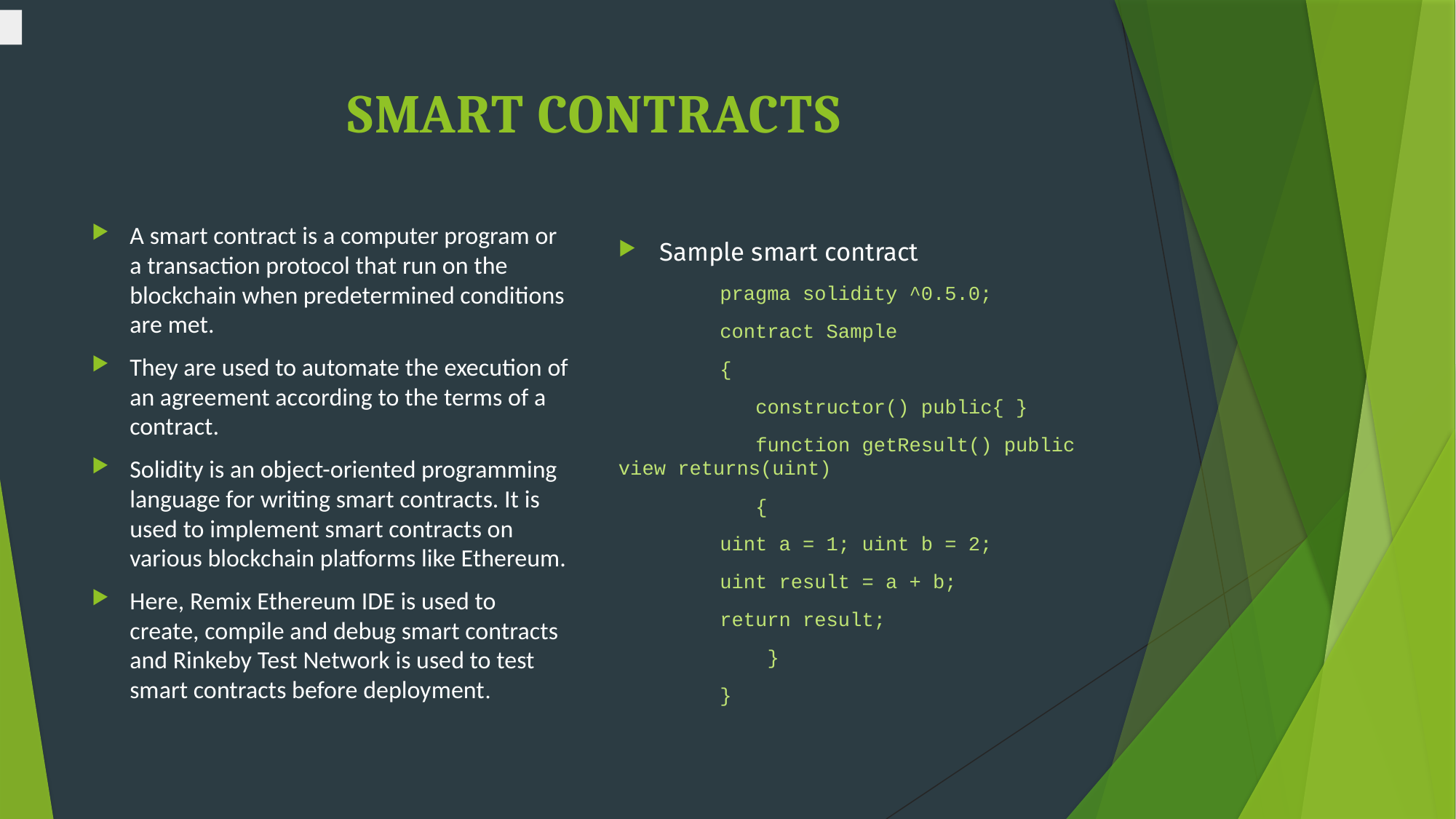

# SMART CONTRACTS
A smart contract is a computer program or a transaction protocol that run on the blockchain when predetermined conditions are met.
They are used to automate the execution of an agreement according to the terms of a contract.
Solidity is an object-oriented programming language for writing smart contracts. It is used to implement smart contracts on various blockchain platforms like Ethereum.
Here, Remix Ethereum IDE is used to create, compile and debug smart contracts and Rinkeby Test Network is used to test smart contracts before deployment.

Sample smart contract
	pragma solidity ^0.5.0;
	contract Sample
	{
 	   constructor() public{ }
	   function getResult() public view returns(uint)
	   {
		uint a = 1; uint b = 2;
		uint result = a + b;
		return result;
	    }
	}